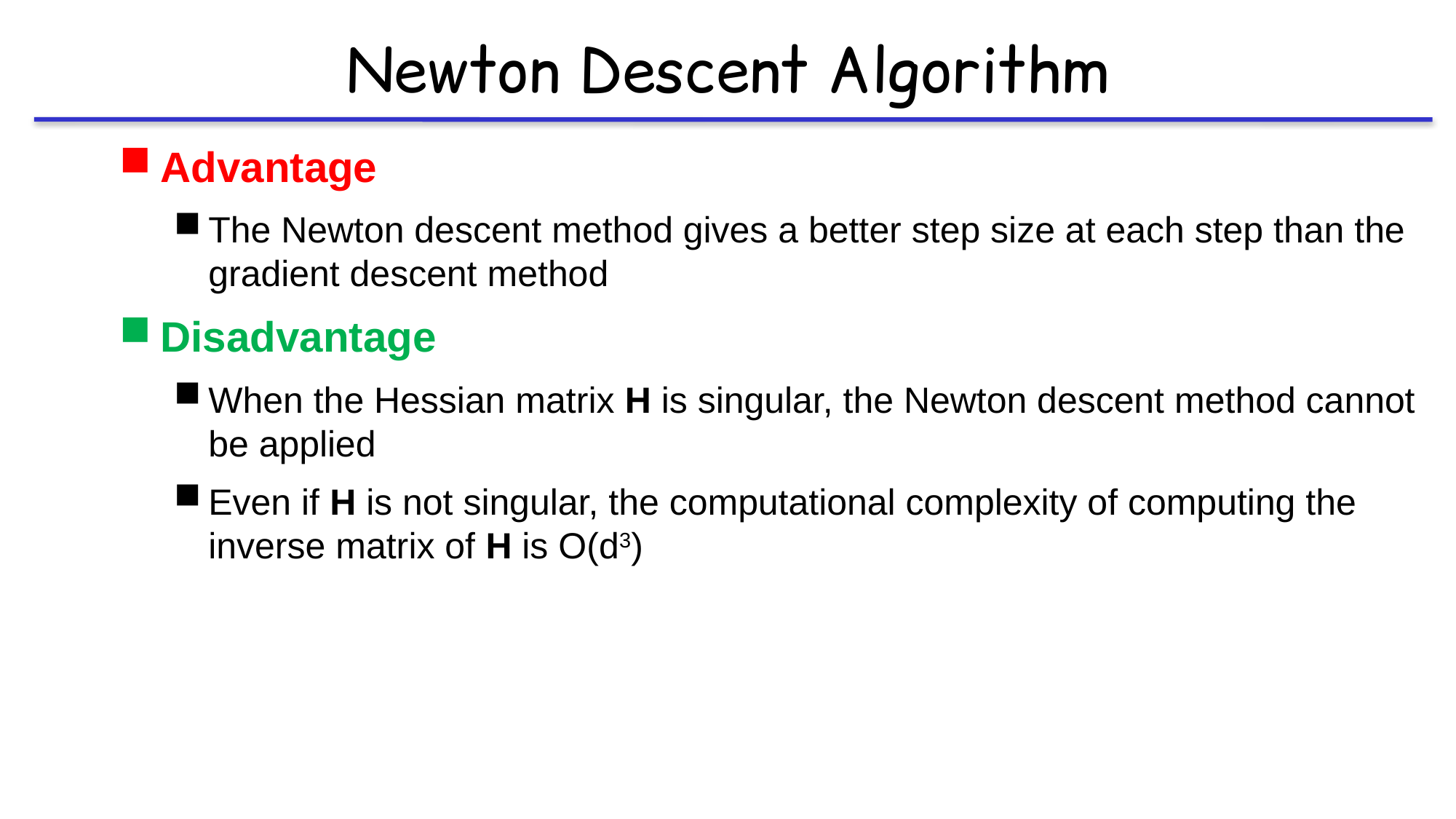

# Newton Descent Algorithm
Advantage
The Newton descent method gives a better step size at each step than the gradient descent method
Disadvantage
When the Hessian matrix H is singular, the Newton descent method cannot be applied
Even if H is not singular, the computational complexity of computing the inverse matrix of H is O(d3)